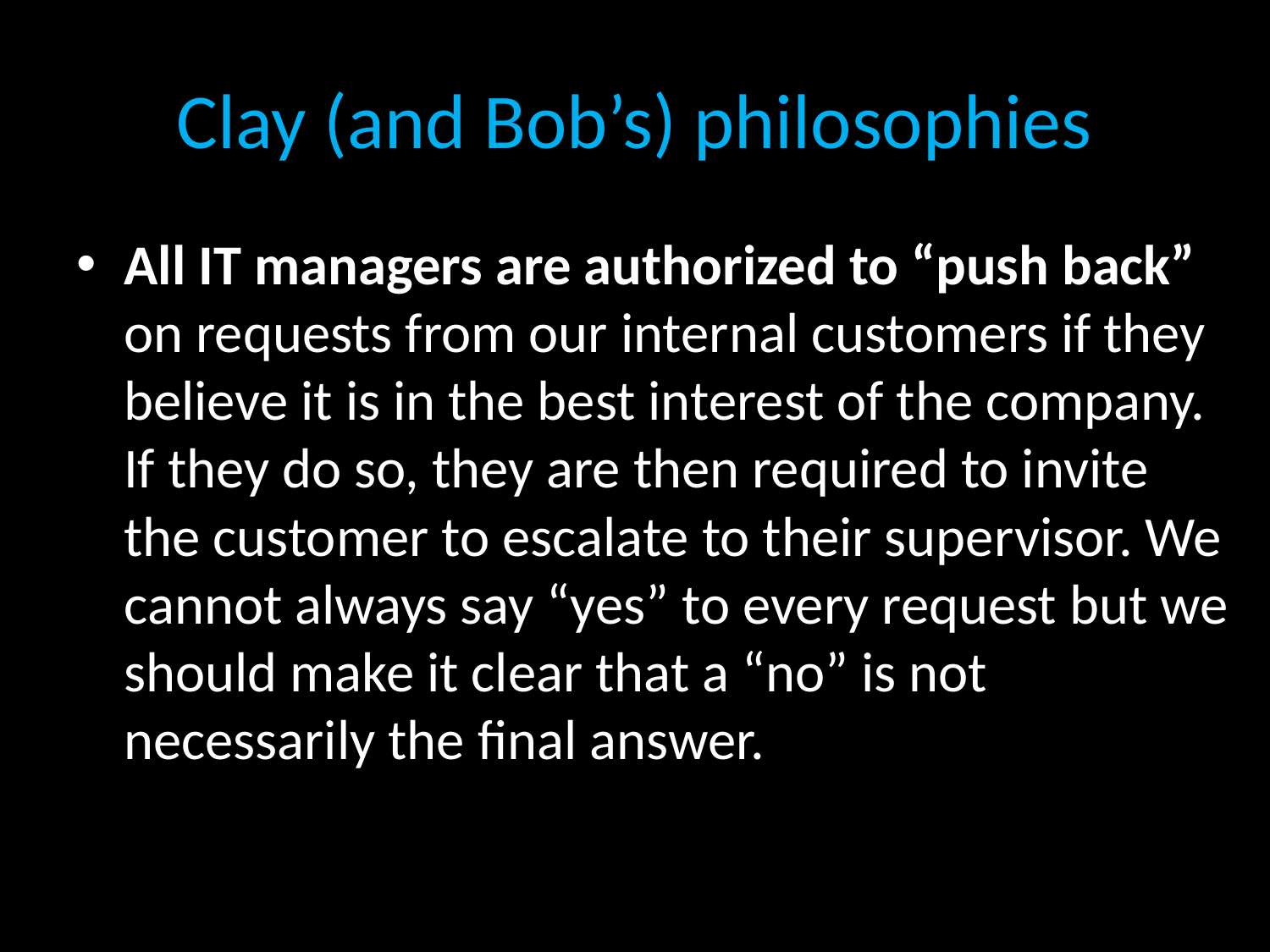

# Clay (and Bob’s) philosophies
All IT managers are authorized to “push back” on requests from our internal customers if they believe it is in the best interest of the company.  If they do so, they are then required to invite the customer to escalate to their supervisor. We cannot always say “yes” to every request but we should make it clear that a “no” is not necessarily the final answer.